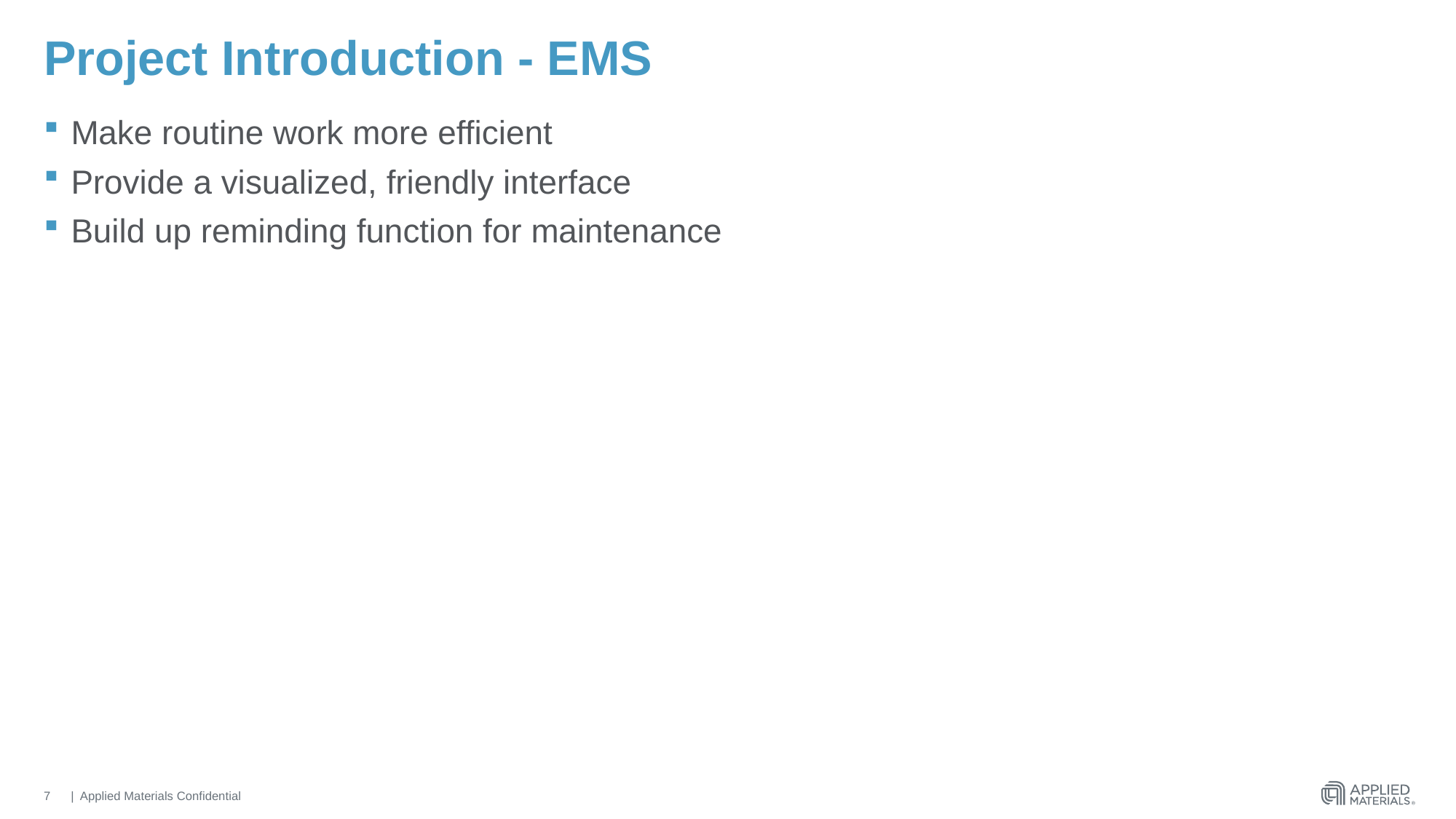

# Project Introduction - EMS
Make routine work more efficient
Provide a visualized, friendly interface
Build up reminding function for maintenance
7